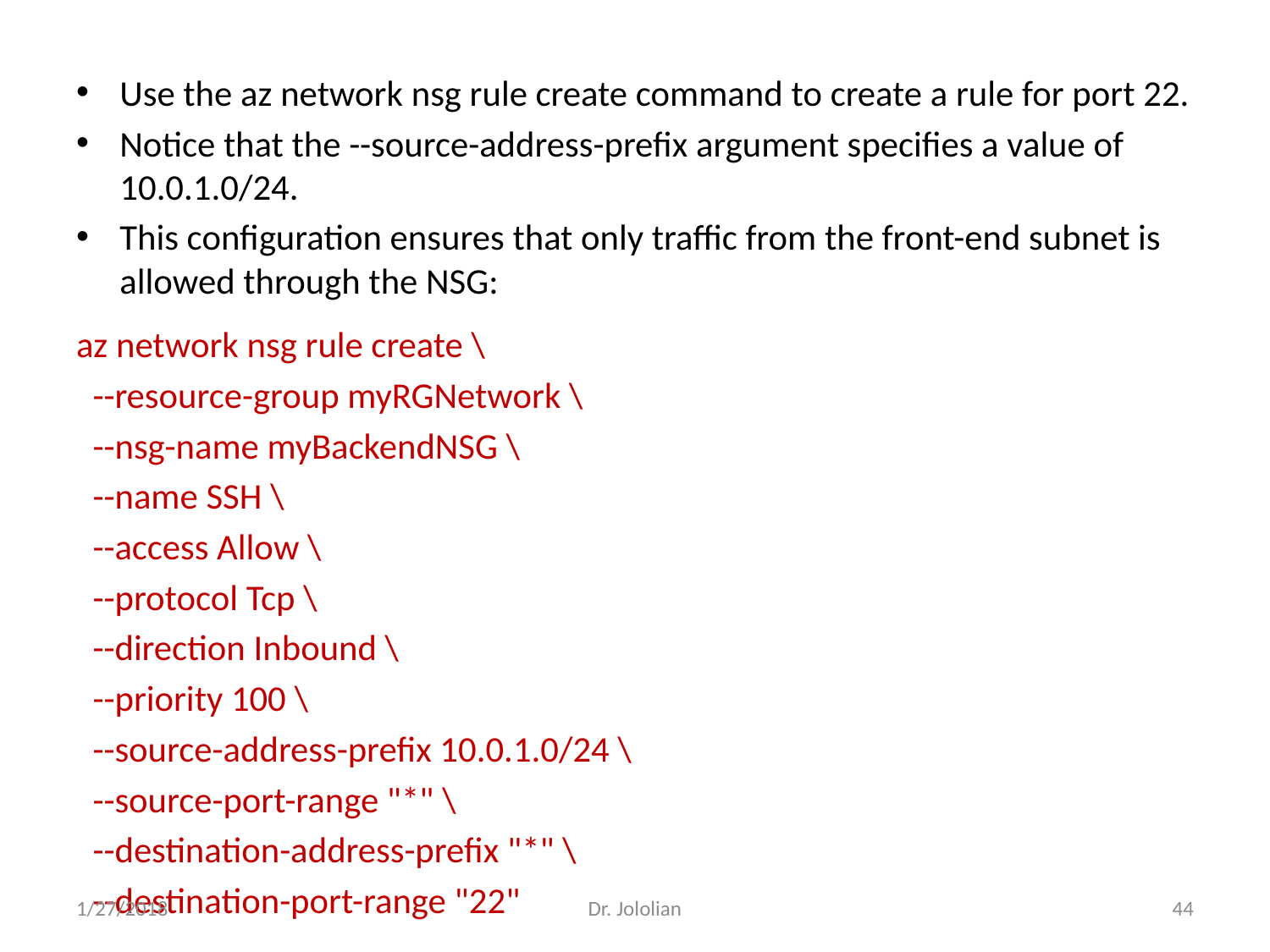

Use the az network nsg rule create command to create a rule for port 22.
Notice that the --source-address-prefix argument specifies a value of 10.0.1.0/24.
This configuration ensures that only traffic from the front-end subnet is allowed through the NSG:
az network nsg rule create \
  --resource-group myRGNetwork \
  --nsg-name myBackendNSG \
  --name SSH \
  --access Allow \
  --protocol Tcp \
  --direction Inbound \
  --priority 100 \
  --source-address-prefix 10.0.1.0/24 \
  --source-port-range "*" \
  --destination-address-prefix "*" \
  --destination-port-range "22"
1/27/2018
Dr. Jololian
44